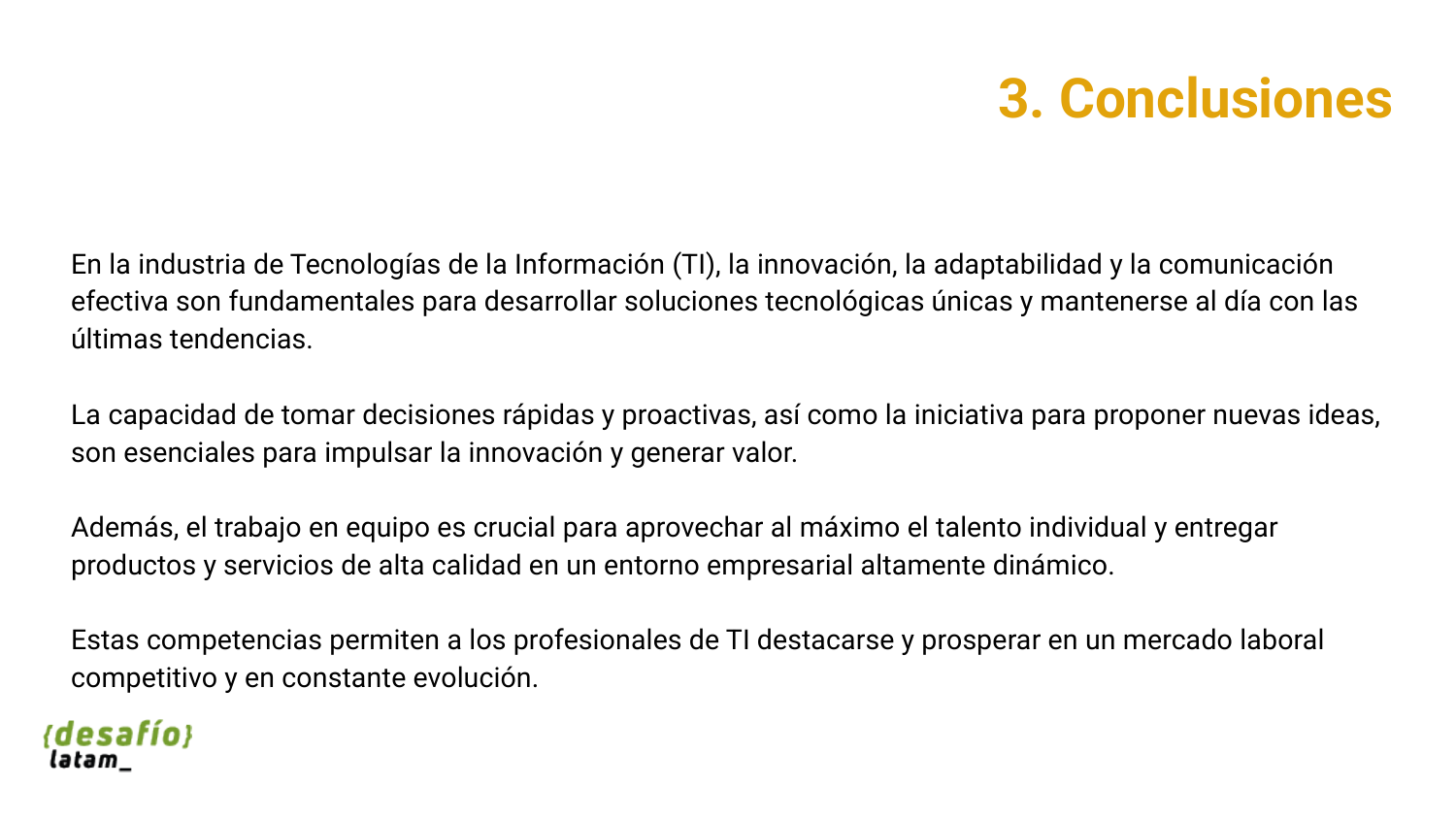

# 3. Conclusiones
En la industria de Tecnologías de la Información (TI), la innovación, la adaptabilidad y la comunicación efectiva son fundamentales para desarrollar soluciones tecnológicas únicas y mantenerse al día con las últimas tendencias.

La capacidad de tomar decisiones rápidas y proactivas, así como la iniciativa para proponer nuevas ideas, son esenciales para impulsar la innovación y generar valor.

Además, el trabajo en equipo es crucial para aprovechar al máximo el talento individual y entregar productos y servicios de alta calidad en un entorno empresarial altamente dinámico.

Estas competencias permiten a los profesionales de TI destacarse y prosperar en un mercado laboral competitivo y en constante evolución.